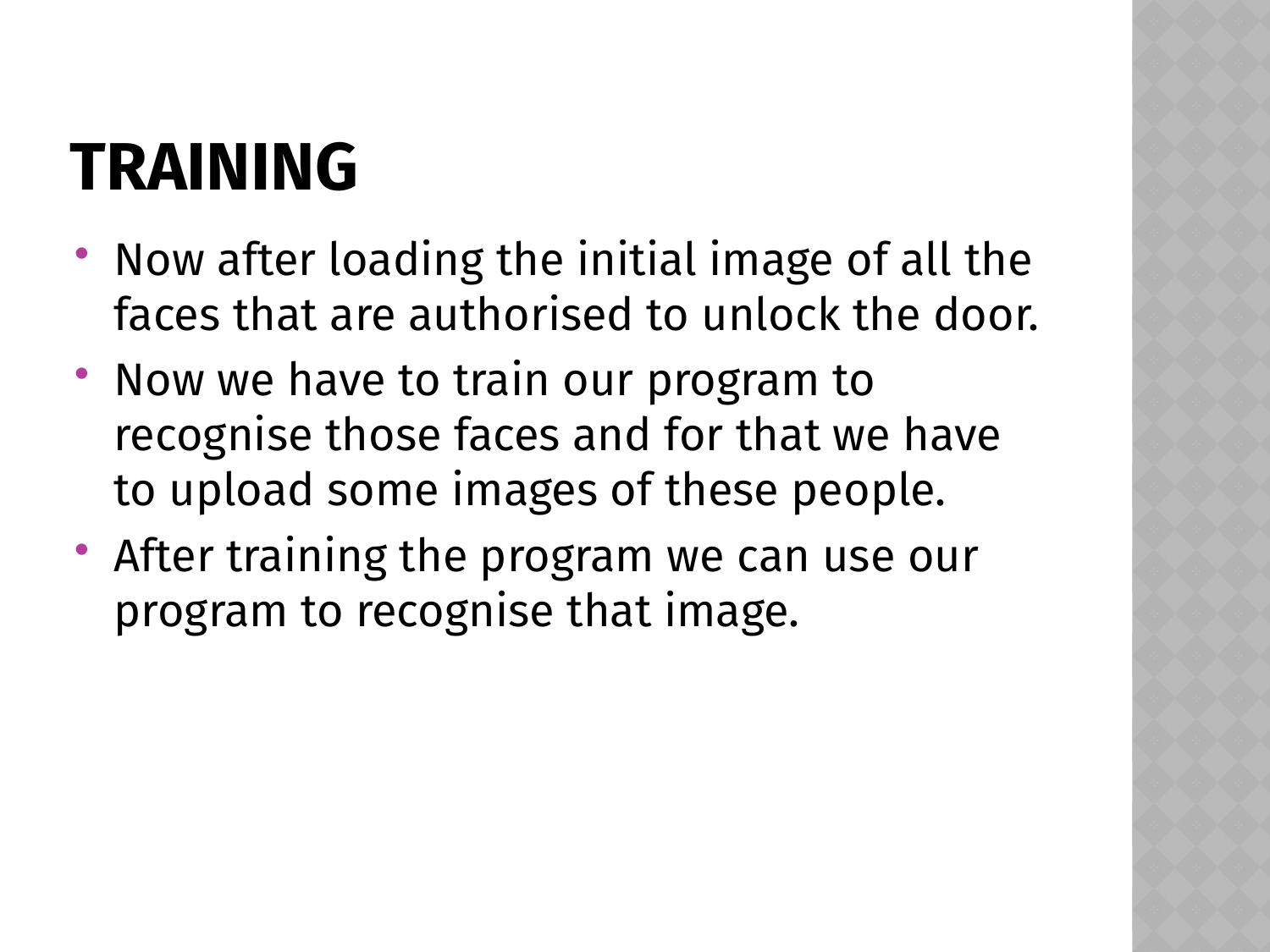

# TRAINING
Now after loading the initial image of all the faces that are authorised to unlock the door.
Now we have to train our program to recognise those faces and for that we have to upload some images of these people.
After training the program we can use our program to recognise that image.